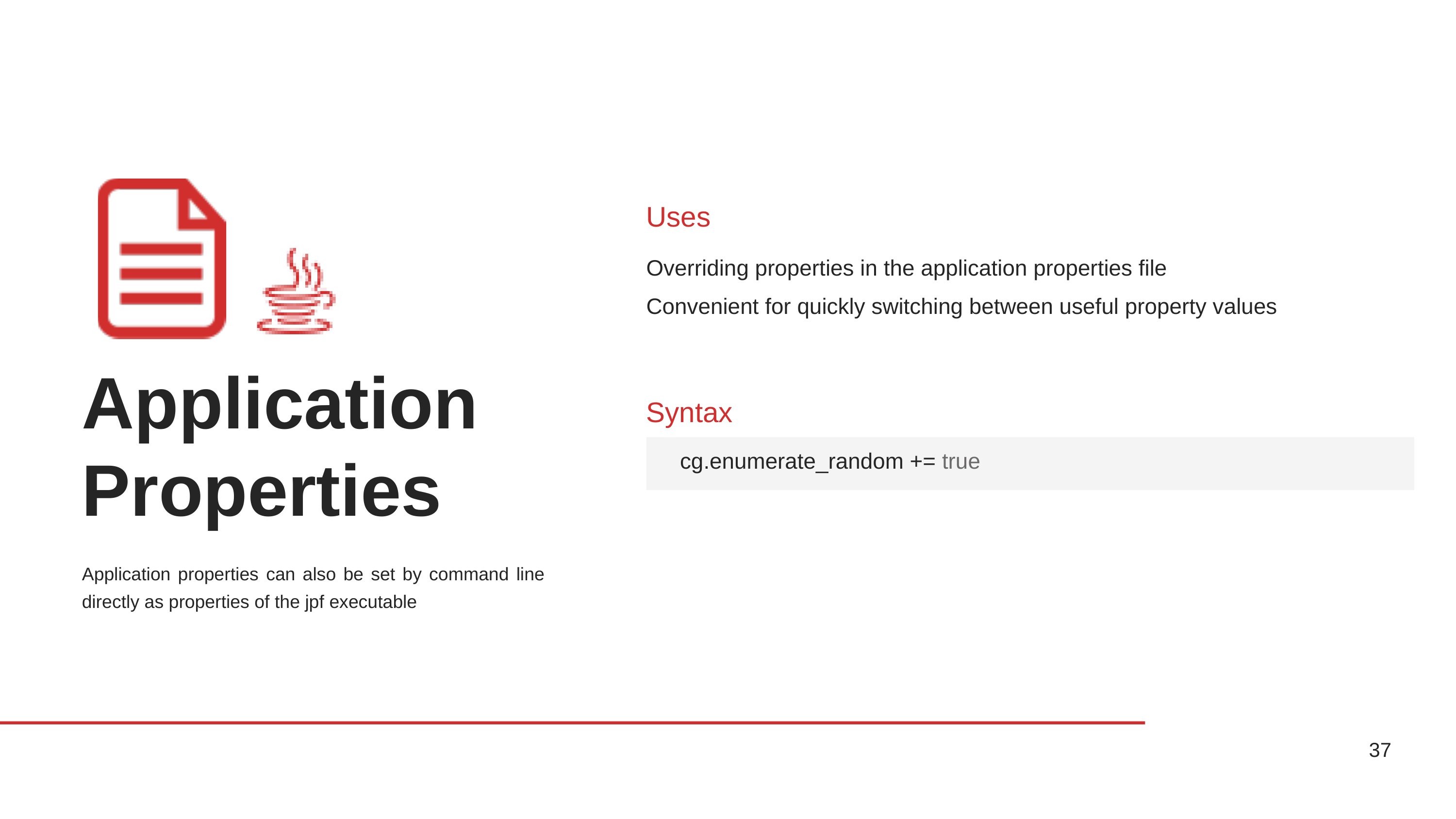

Uses
Overriding properties in the application properties file
Convenient for quickly switching between useful property values

Application Properties
Syntax

cg.enumerate_random += true
Application properties can also be set by command line directly as properties of the jpf executable

37